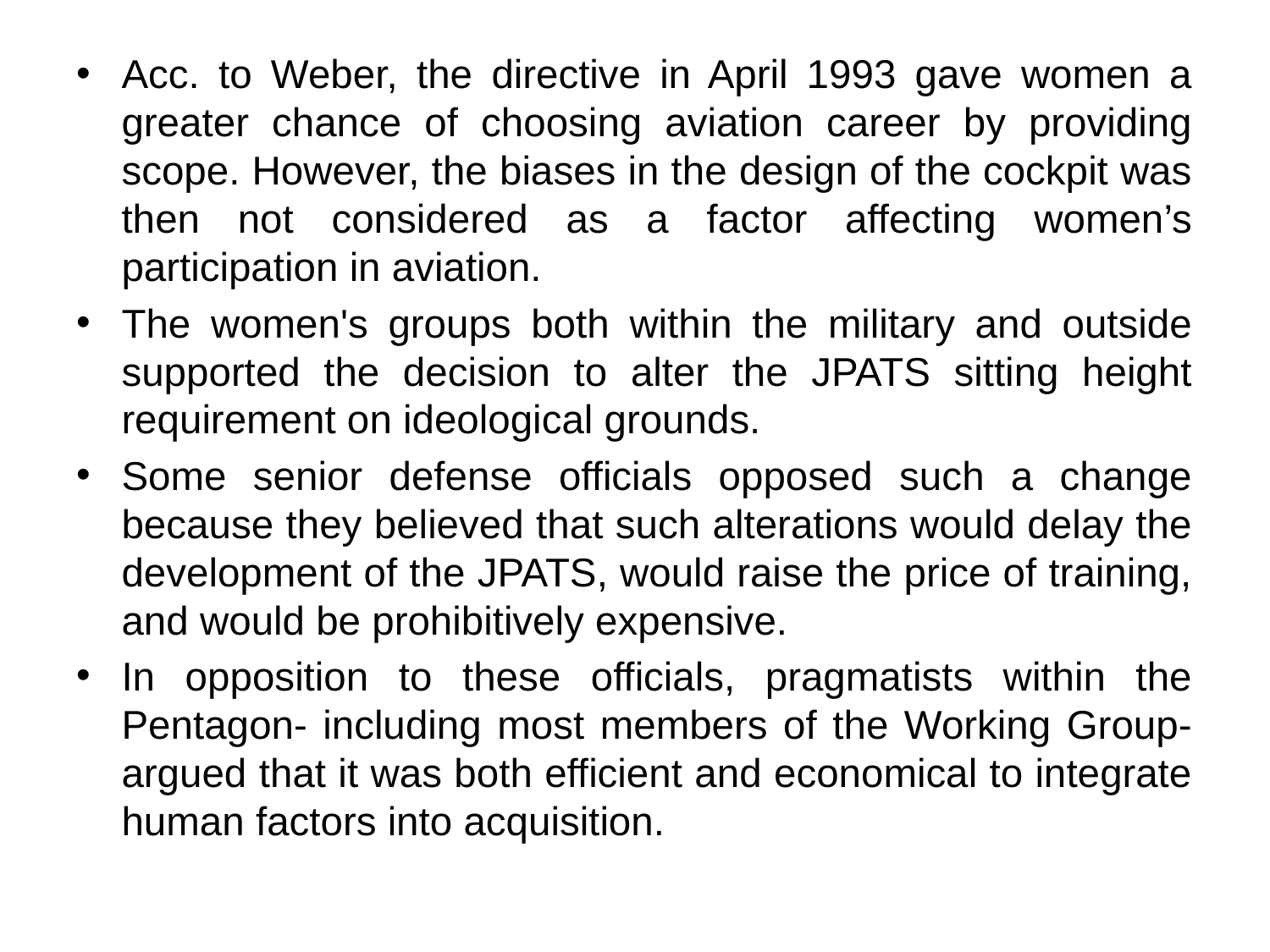

Acc. to Weber, the directive in April 1993 gave women a greater chance of choosing aviation career by providing scope. However, the biases in the design of the cockpit was then not considered as a factor affecting women’s participation in aviation.
The women's groups both within the military and outside supported the decision to alter the JPATS sitting height requirement on ideological grounds.
Some senior defense officials opposed such a change because they believed that such alterations would delay the development of the JPATS, would raise the price of training, and would be prohibitively expensive.
In opposition to these officials, pragmatists within the Pentagon- including most members of the Working Group-argued that it was both efficient and economical to integrate human factors into acquisition.